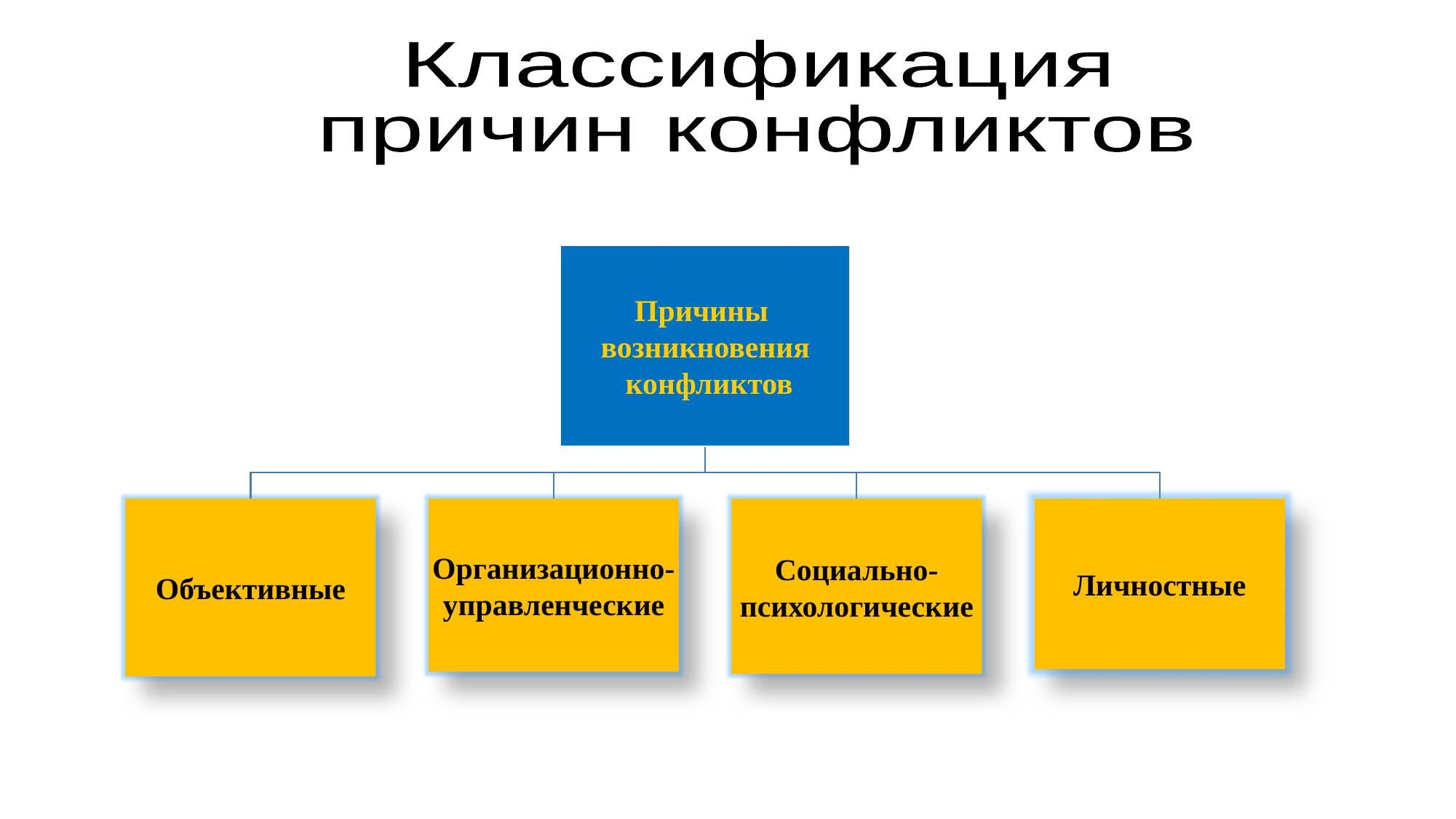

Классификация
причин конфликтов
Причины
возникновения
 конфликтов
Объективные
Организационно-
управленческие
Социально-
психологические
Личностные